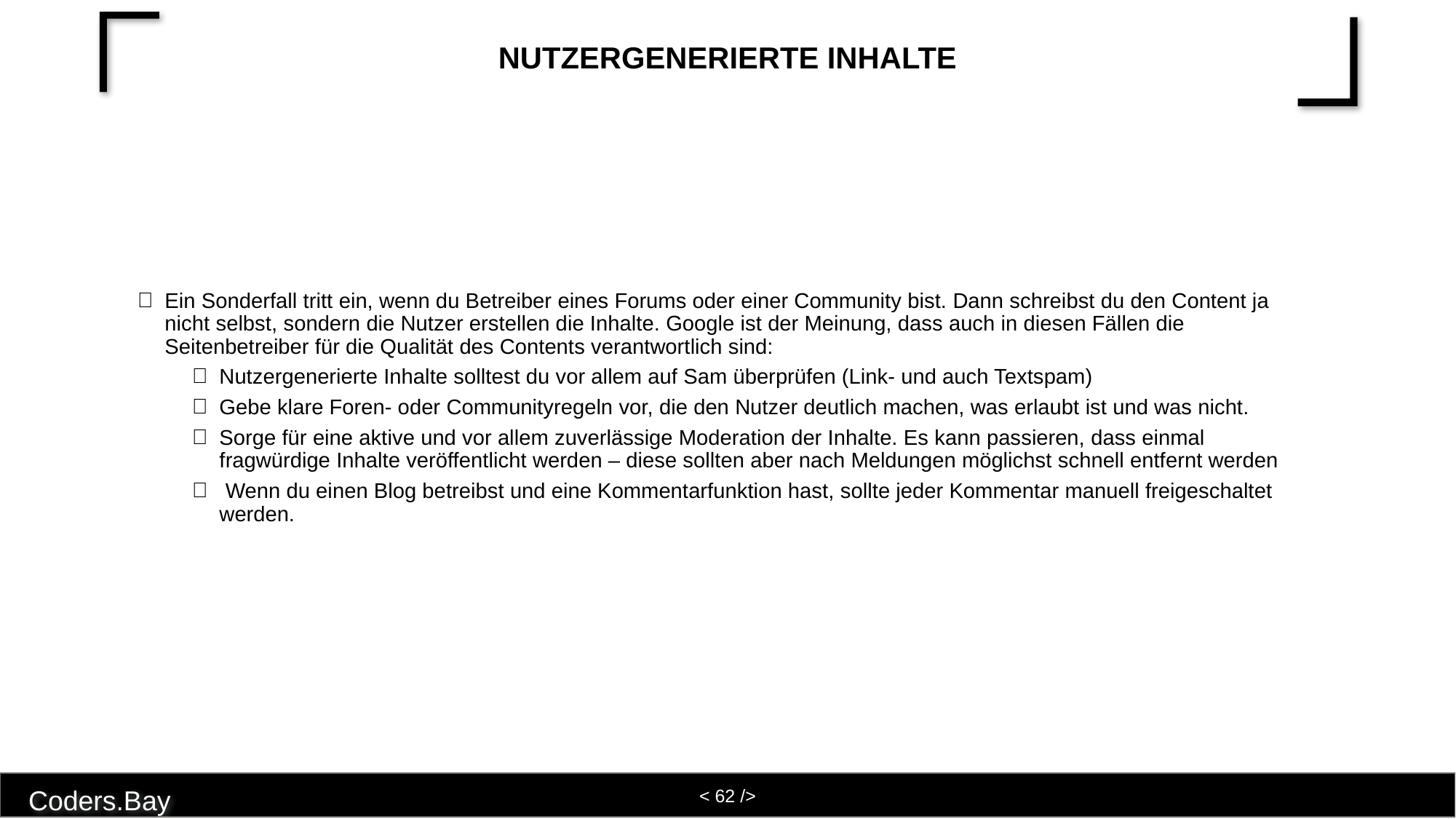

# Nutzergenerierte Inhalte
Ein Sonderfall tritt ein, wenn du Betreiber eines Forums oder einer Community bist. Dann schreibst du den Content ja nicht selbst, sondern die Nutzer erstellen die Inhalte. Google ist der Meinung, dass auch in diesen Fällen die Seitenbetreiber für die Qualität des Contents verantwortlich sind:
Nutzergenerierte Inhalte solltest du vor allem auf Sam überprüfen (Link- und auch Textspam)
Gebe klare Foren- oder Communityregeln vor, die den Nutzer deutlich machen, was erlaubt ist und was nicht.
Sorge für eine aktive und vor allem zuverlässige Moderation der Inhalte. Es kann passieren, dass einmal fragwürdige Inhalte veröffentlicht werden – diese sollten aber nach Meldungen möglichst schnell entfernt werden
 Wenn du einen Blog betreibst und eine Kommentarfunktion hast, sollte jeder Kommentar manuell freigeschaltet werden.